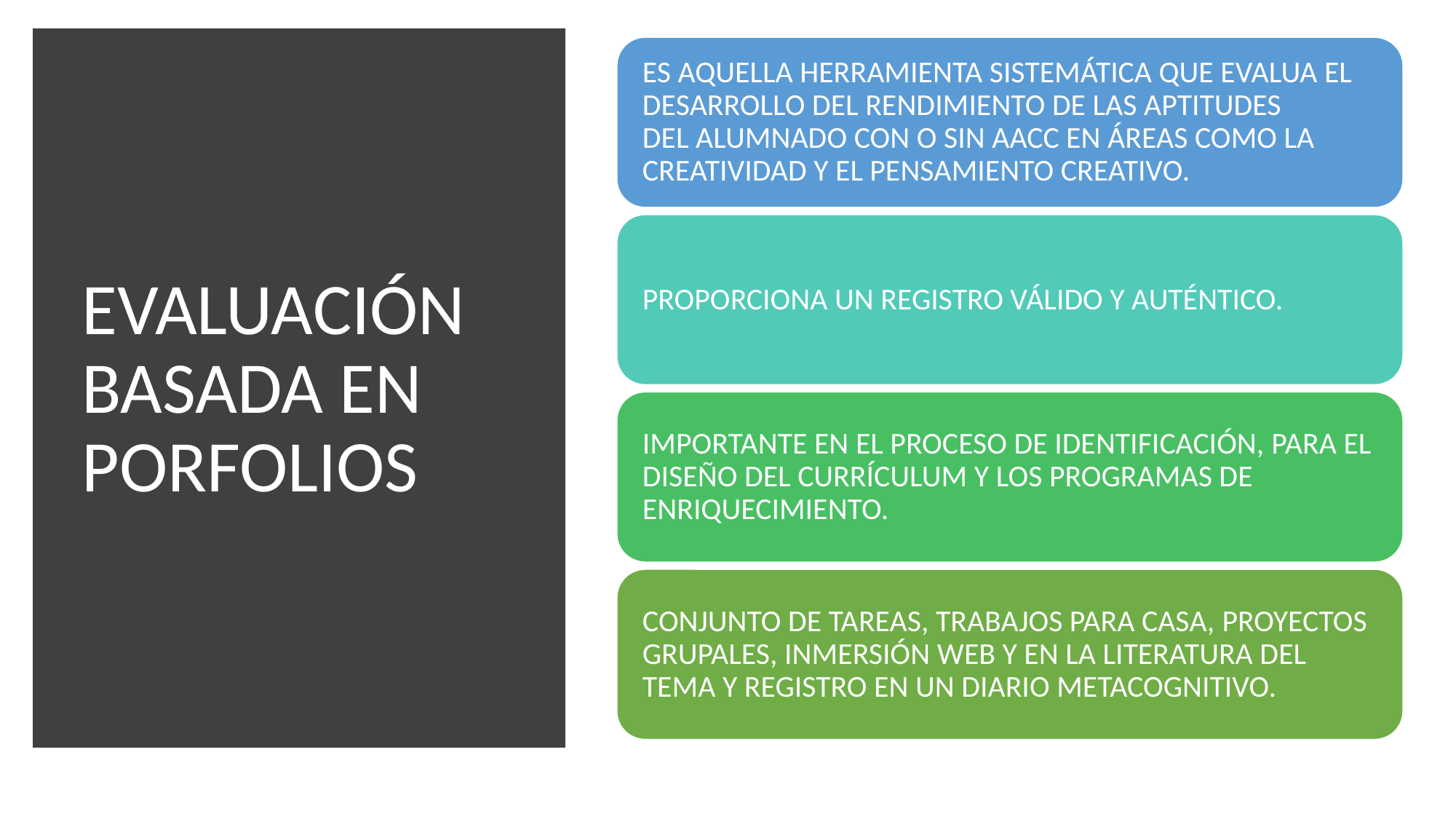

ES AQUELLA HERRAMIENTA SISTEMÁTICA QUE EVALUA EL DESARROLLO DEL RENDIMIENTO DE LAS APTITUDES DEL ALUMNADO CON O SIN AACC EN ÁREAS COMO LA CREATIVIDAD Y EL PENSAMIENTO CREATIVO.
PROPORCIONA UN REGISTRO VÁLIDO Y AUTÉNTICO.
IMPORTANTE EN EL PROCESO DE IDENTIFICACIÓN, PARA EL DISEÑO DEL CURRÍCULUM Y LOS PROGRAMAS DE ENRIQUECIMIENTO.
CONJUNTO DE TAREAS, TRABAJOS PARA CASA, PROYECTOS GRUPALES, INMERSIÓN WEB Y EN LA LITERATURA DEL TEMA Y REGISTRO EN UN DIARIO METACOGNITIVO.
# EVALUACIÓN BASADA EN PORFOLIOS